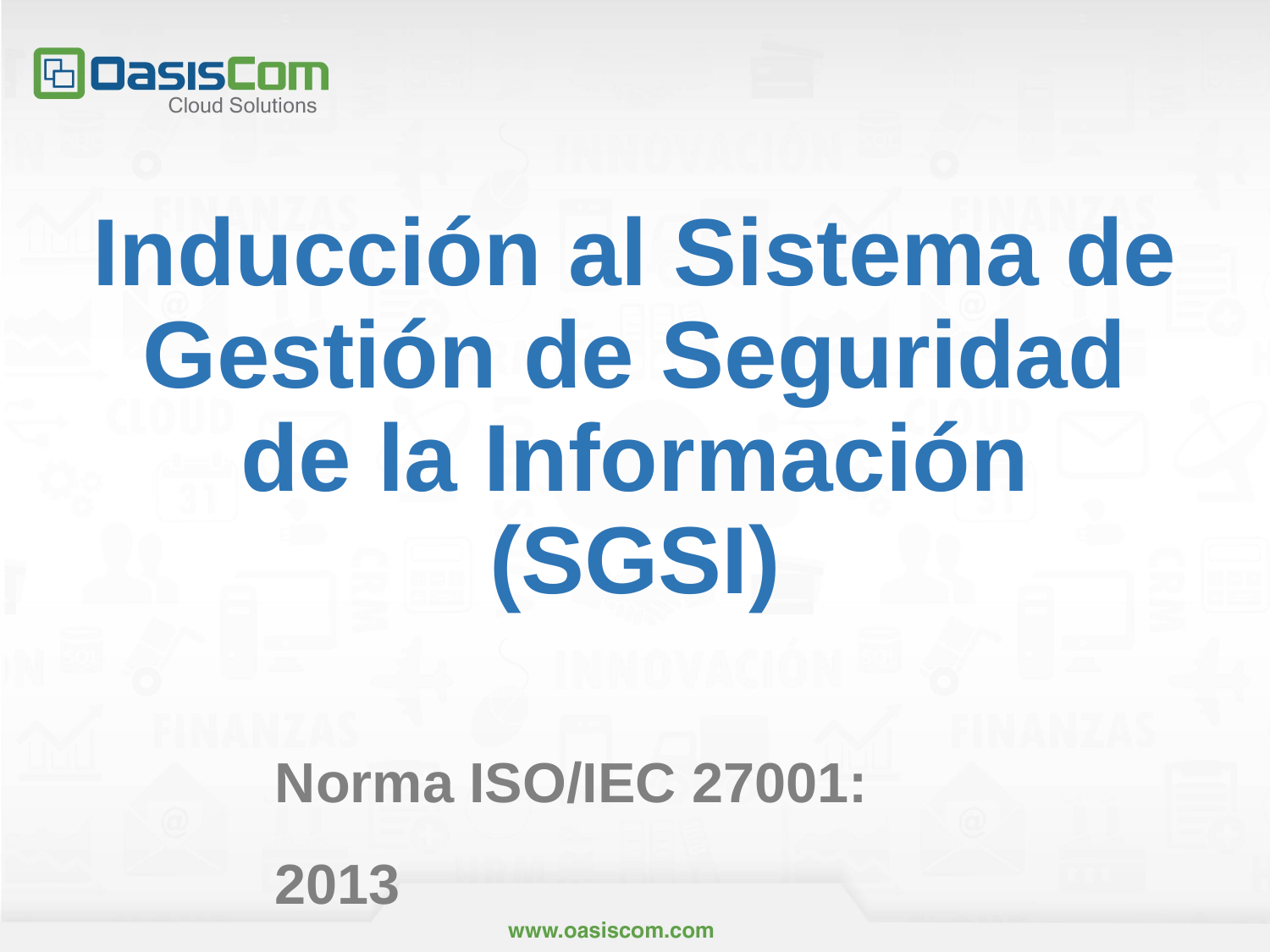

# Inducción al Sistema de Gestión de Seguridad de la Información (SGSI)
Norma ISO/IEC 27001: 2013